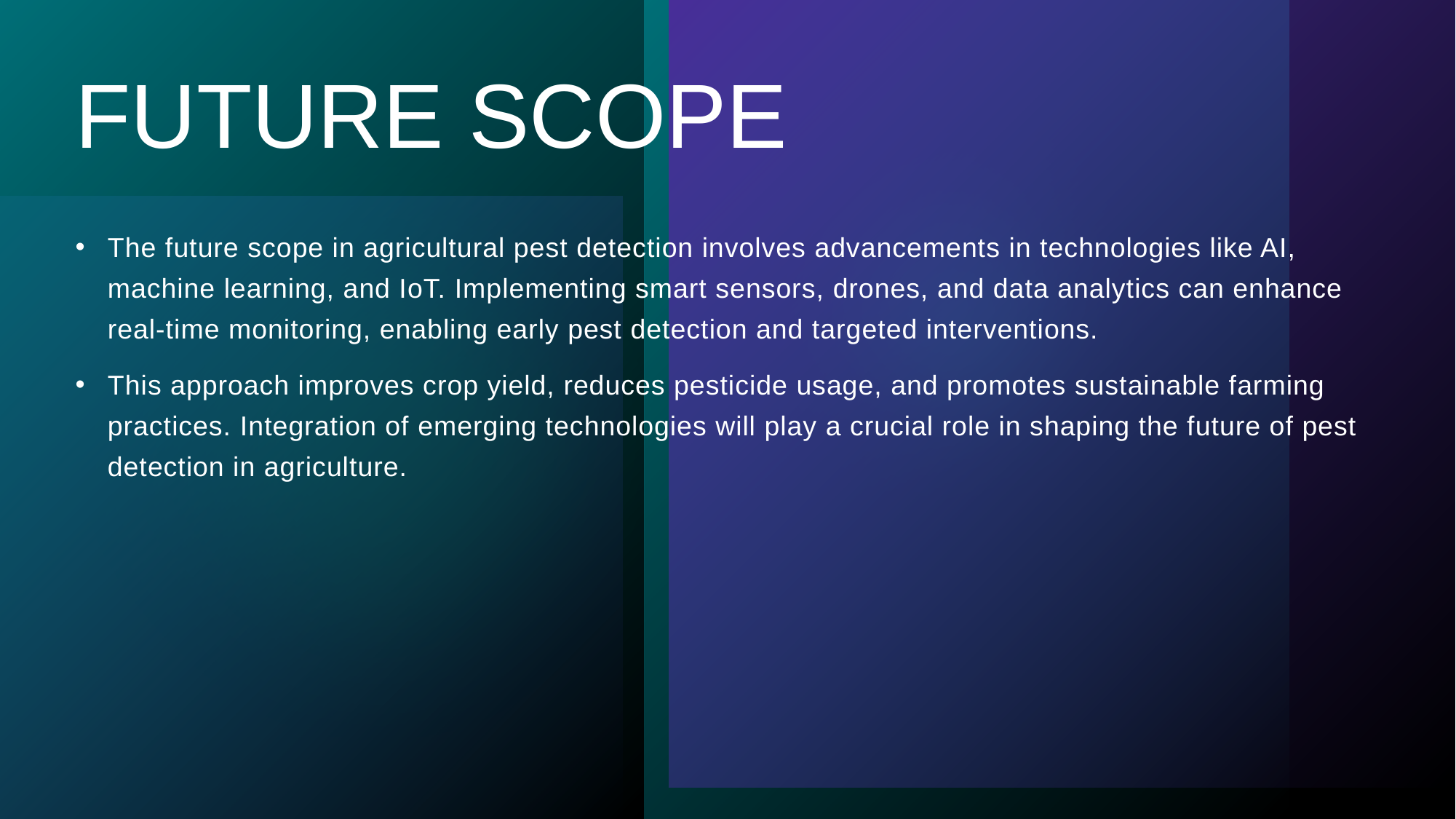

# FUTURE SCOPE
The future scope in agricultural pest detection involves advancements in technologies like AI, machine learning, and IoT. Implementing smart sensors, drones, and data analytics can enhance real-time monitoring, enabling early pest detection and targeted interventions.
This approach improves crop yield, reduces pesticide usage, and promotes sustainable farming practices. Integration of emerging technologies will play a crucial role in shaping the future of pest detection in agriculture.